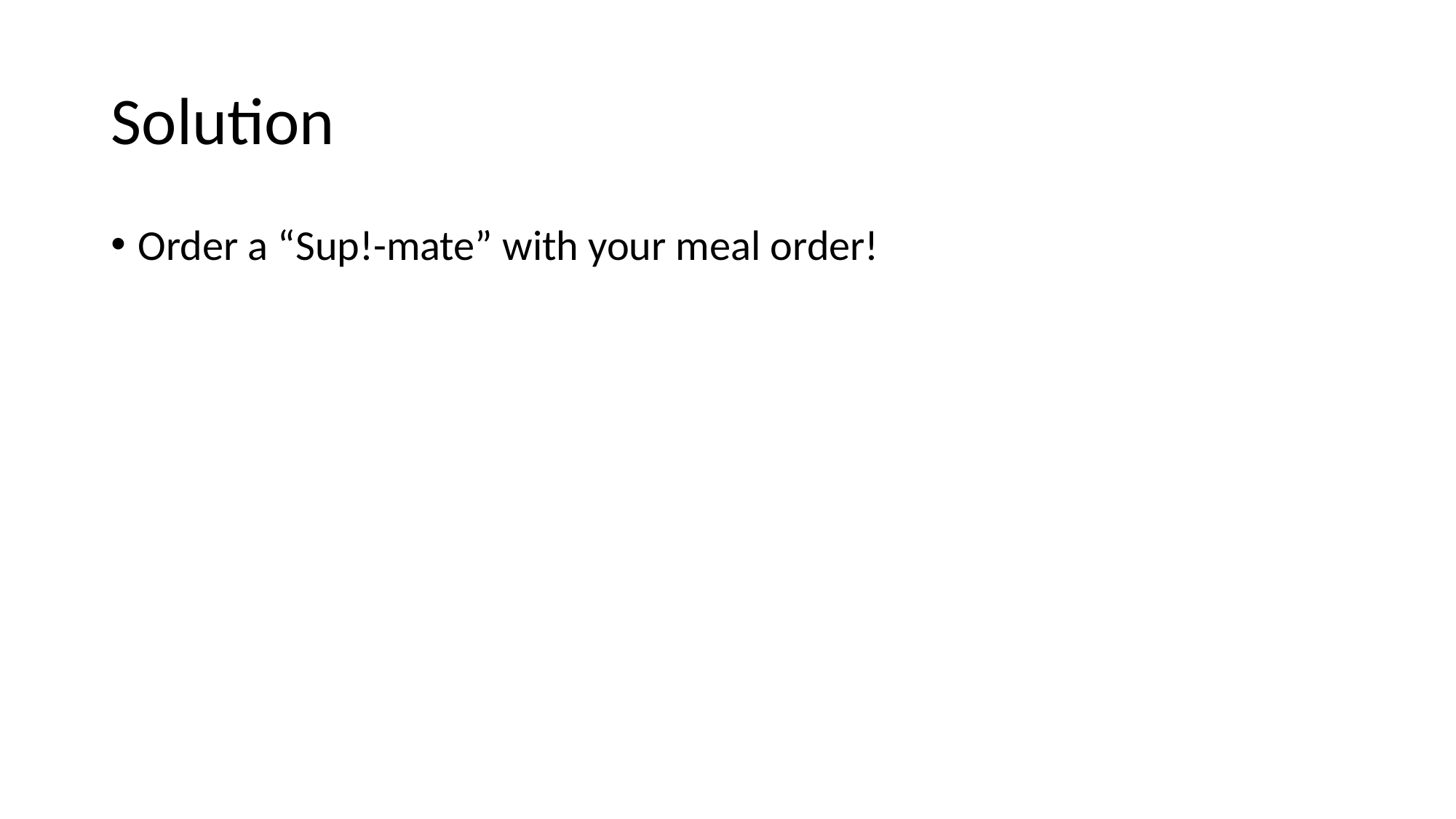

# Solution
Order a “Sup!-mate” with your meal order!